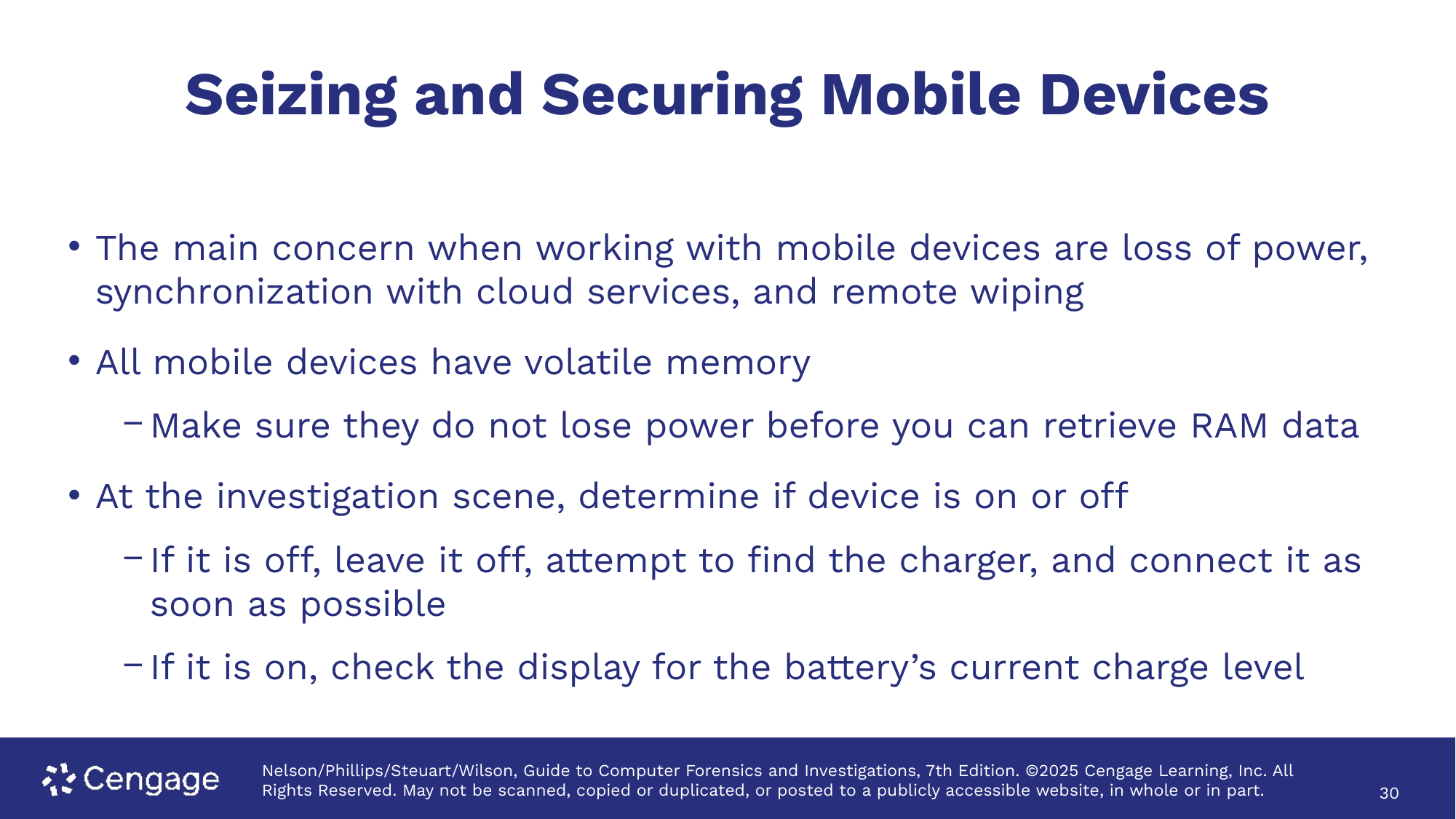

# Seizing and Securing Mobile Devices
The main concern when working with mobile devices are loss of power, synchronization with cloud services, and remote wiping
All mobile devices have volatile memory
Make sure they do not lose power before you can retrieve RAM data
At the investigation scene, determine if device is on or off
If it is off, leave it off, attempt to find the charger, and connect it as soon as possible
If it is on, check the display for the battery’s current charge level